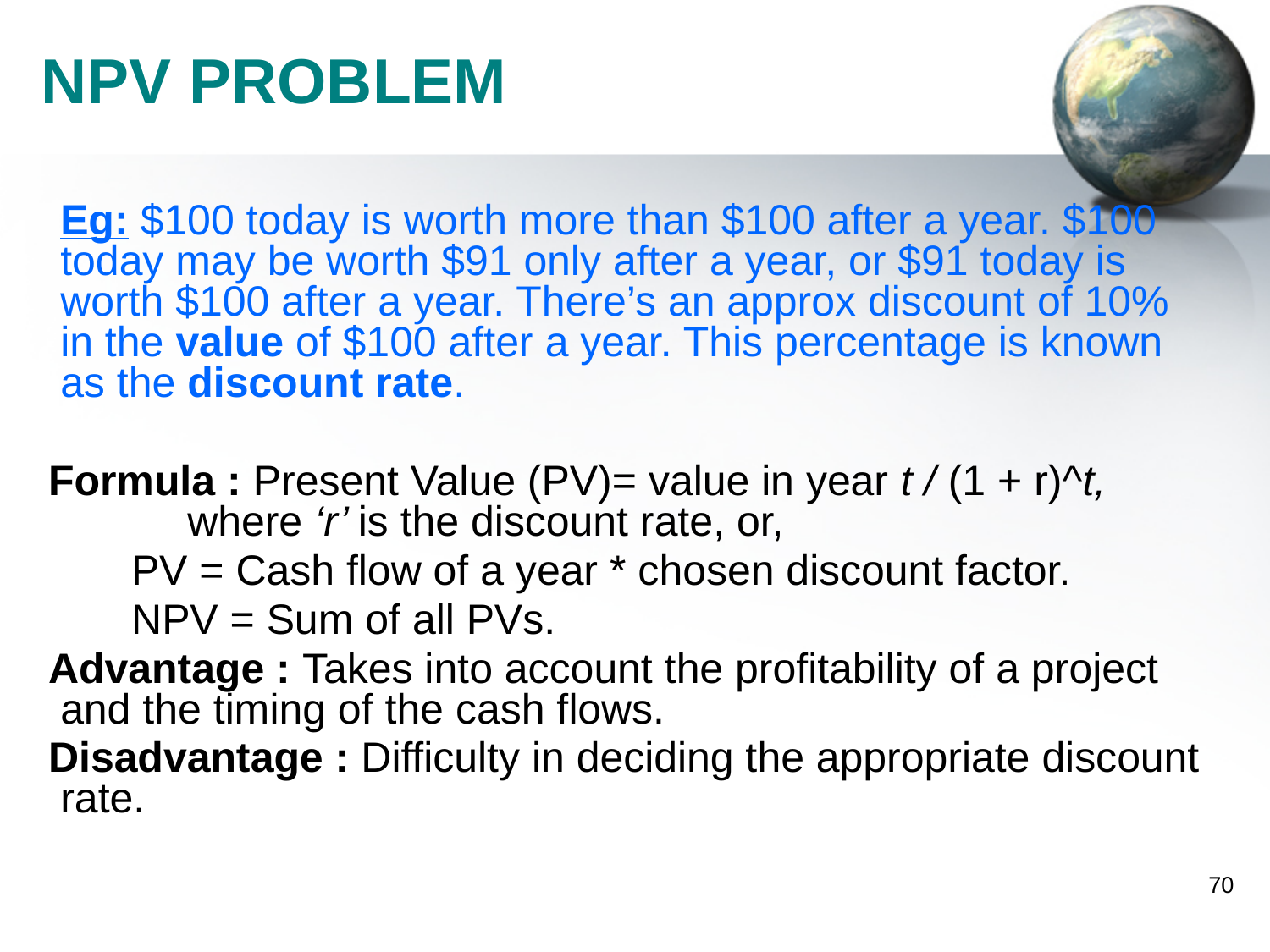

# NPV PROBLEM
	Eg: $100 today is worth more than $100 after a year. $100 today may be worth $91 only after a year, or $91 today is worth $100 after a year. There’s an approx discount of 10% in the value of $100 after a year. This percentage is known as the discount rate.

   Formula : Present Value (PV)= value in year t / (1 + r)^t,   		where ‘r’ is the discount rate, or,
          PV = Cash flow of a year * chosen discount factor.
	      NPV = Sum of all PVs.
   Advantage : Takes into account the profitability of a project and the timing of the cash flows.
   Disadvantage : Difficulty in deciding the appropriate discount rate.

70